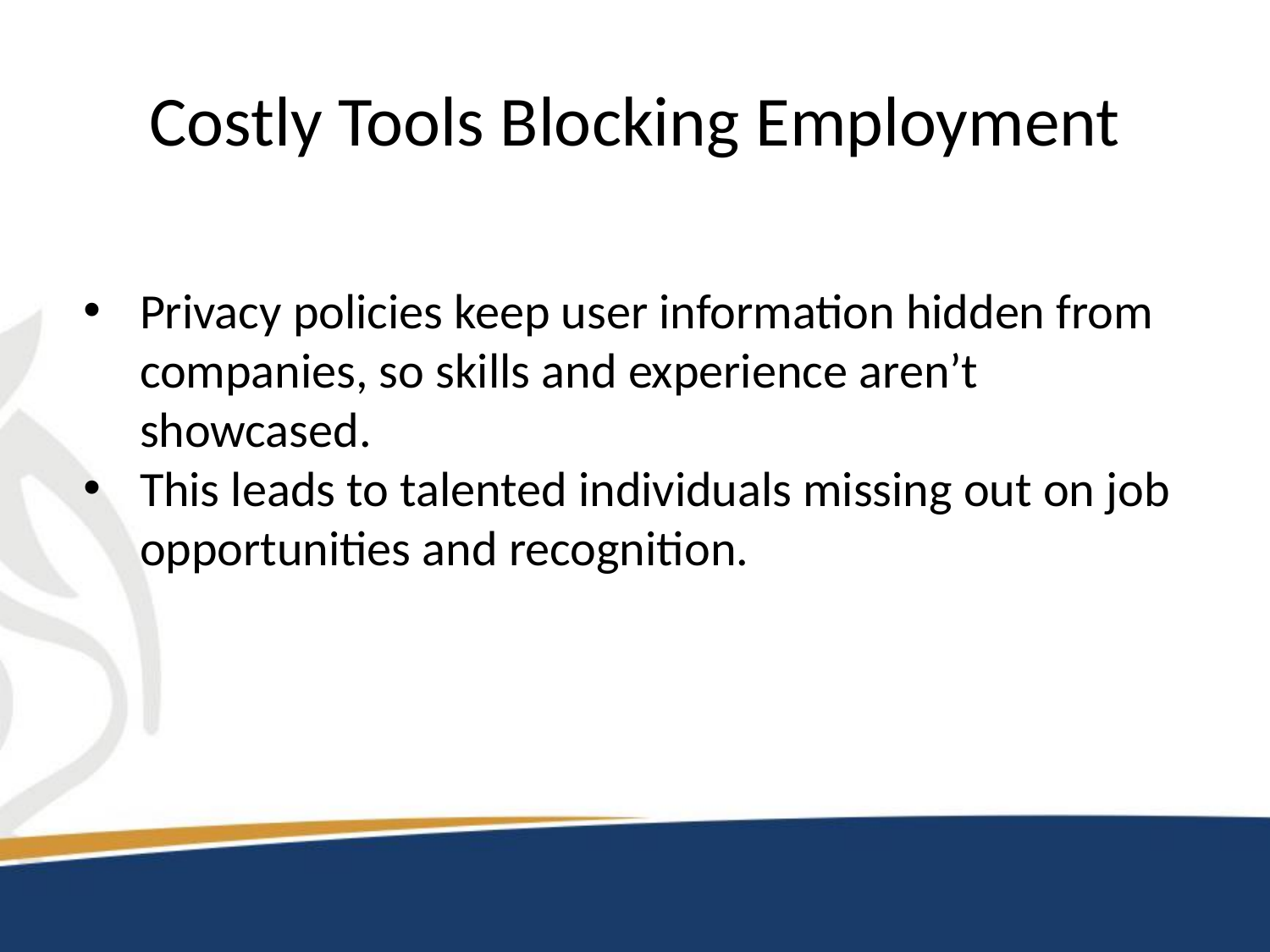

# Costly Tools Blocking Employment
Privacy policies keep user information hidden from companies, so skills and experience aren’t showcased.
This leads to talented individuals missing out on job opportunities and recognition.